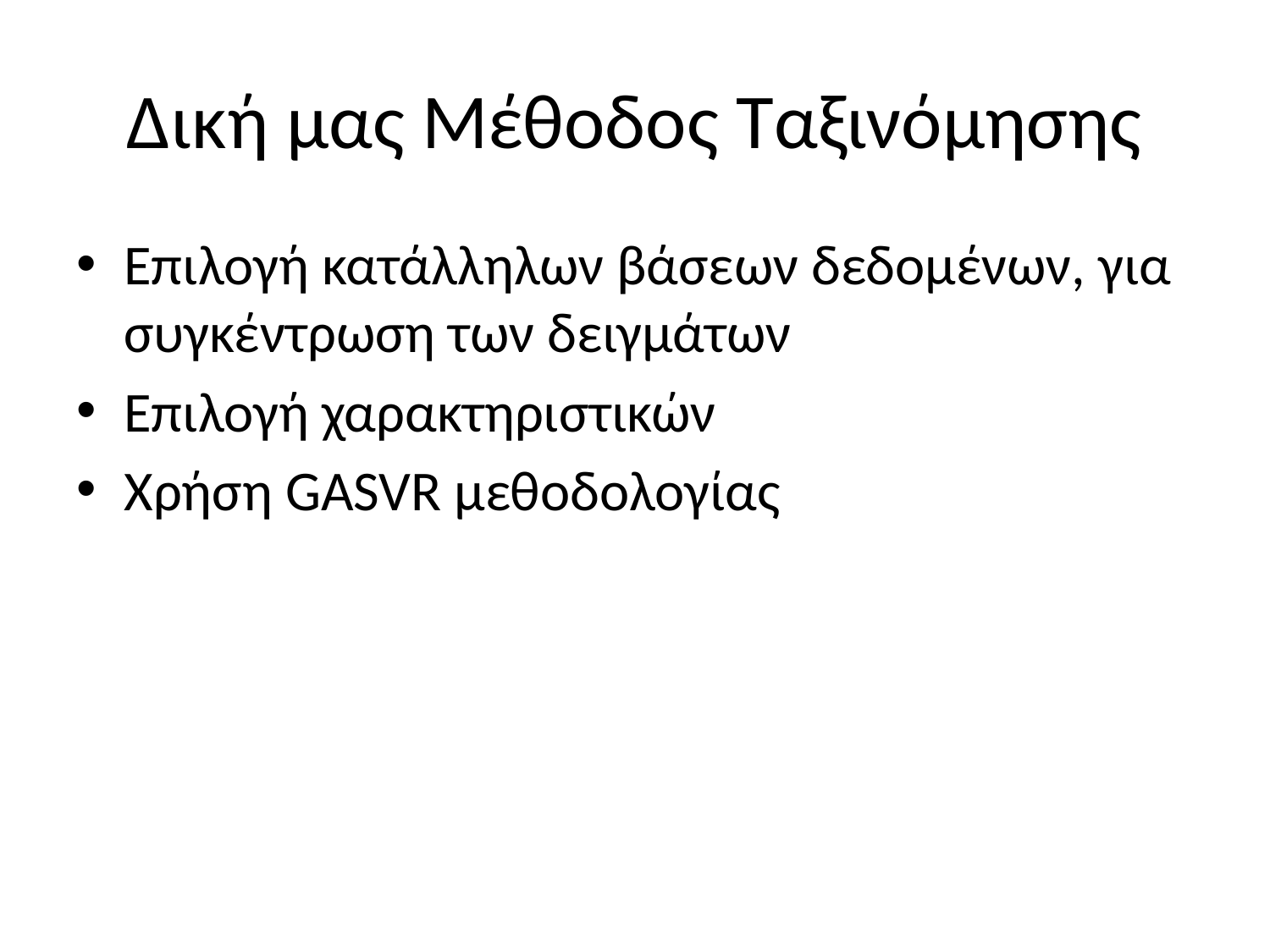

# Δική μας Μέθοδος Ταξινόμησης
Επιλογή κατάλληλων βάσεων δεδομένων, για συγκέντρωση των δειγμάτων
Επιλογή χαρακτηριστικών
Χρήση GASVR μεθοδολογίας